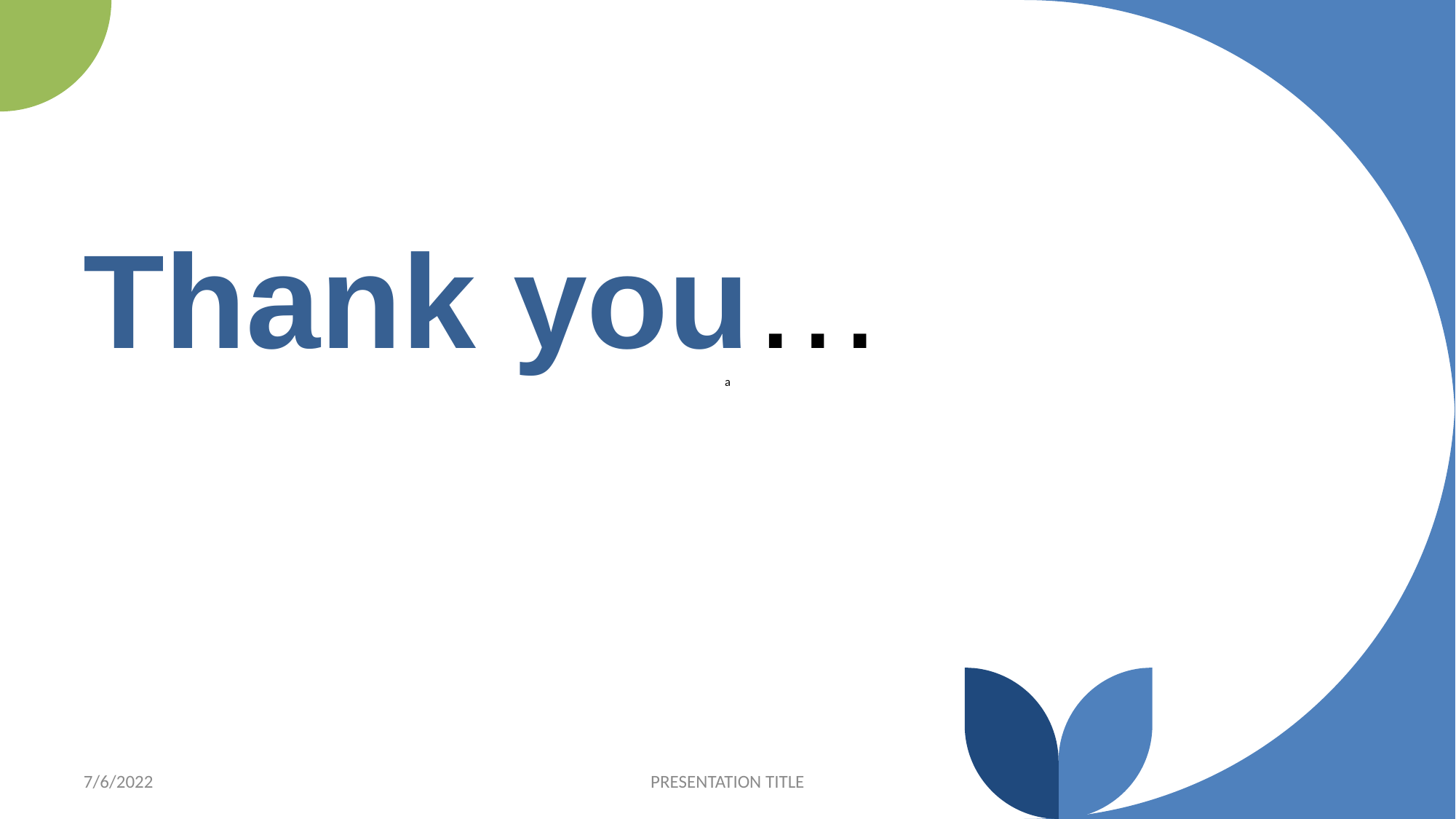

# a
Thank you…
7/6/2022
PRESENTATION TITLE
12